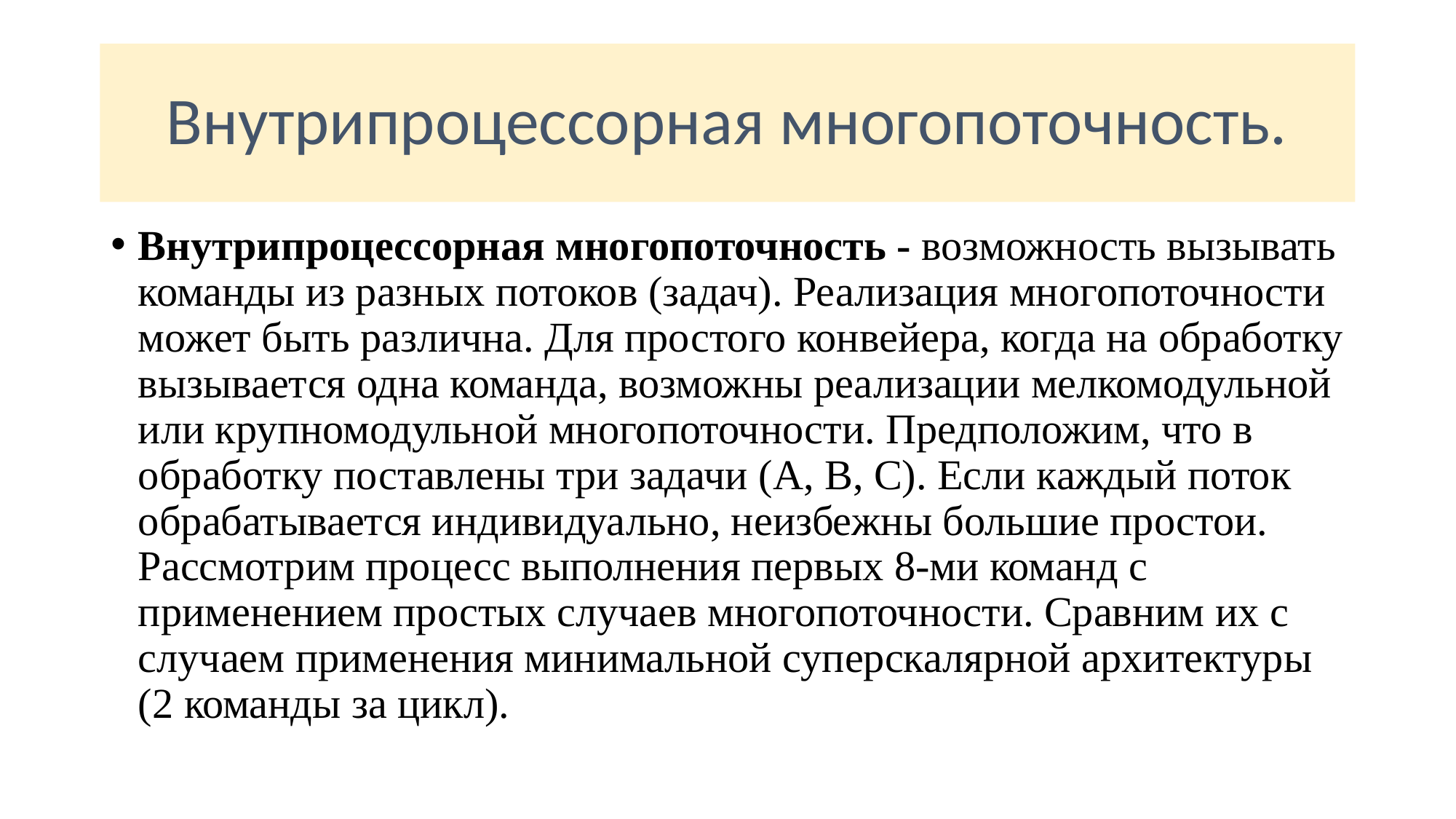

# Внутрипроцессорная многопоточность.
Внутрипроцессорная многопоточность - возможность вызывать команды из разных потоков (задач). Реализация многопоточности может быть различна. Для простого конвейера, когда на обработку вызывается одна команда, возможны реализации мелкомодульной или крупномодульной многопоточности. Предположим, что в обработку поставлены три задачи (A, B, C). Если каждый поток обрабатывается индивидуально, неизбежны большие простои. Рассмотрим процесс выполнения первых 8-ми команд с применением простых случаев многопоточности. Сравним их с случаем применения минимальной суперскалярной архитектуры (2 команды за цикл).